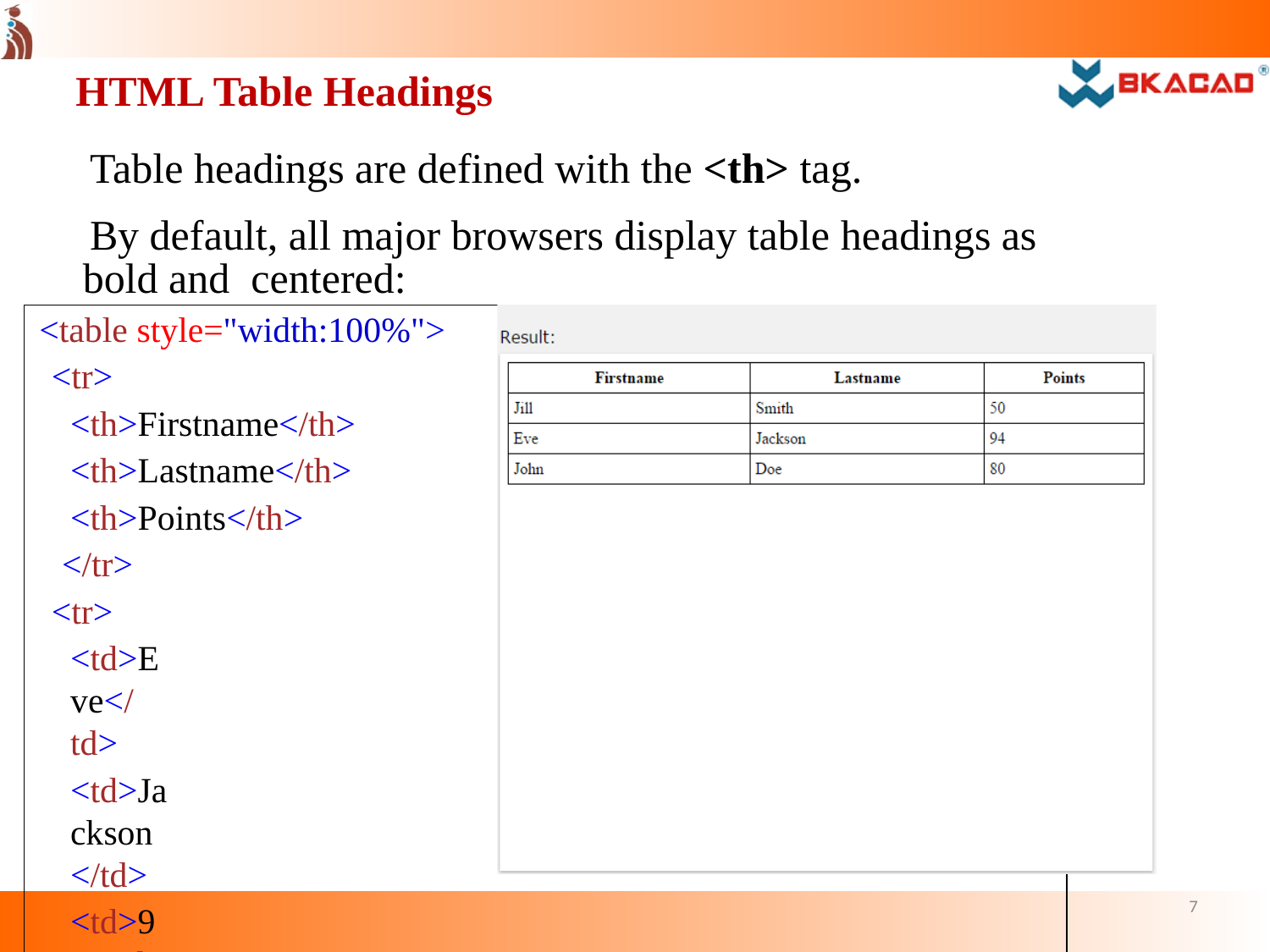

HTML Table Headings
Table headings are defined with the <th> tag.
By default, all major browsers display table headings as bold and  centered:
<table style="width:100%">
<tr>
<th>Firstname</th>
<th>Lastname</th>
<th>Points</th>
</tr>
<tr>
<td>Eve</td>
<td>Jackson</td>
<td>94</td>
</tr>
</table>

7